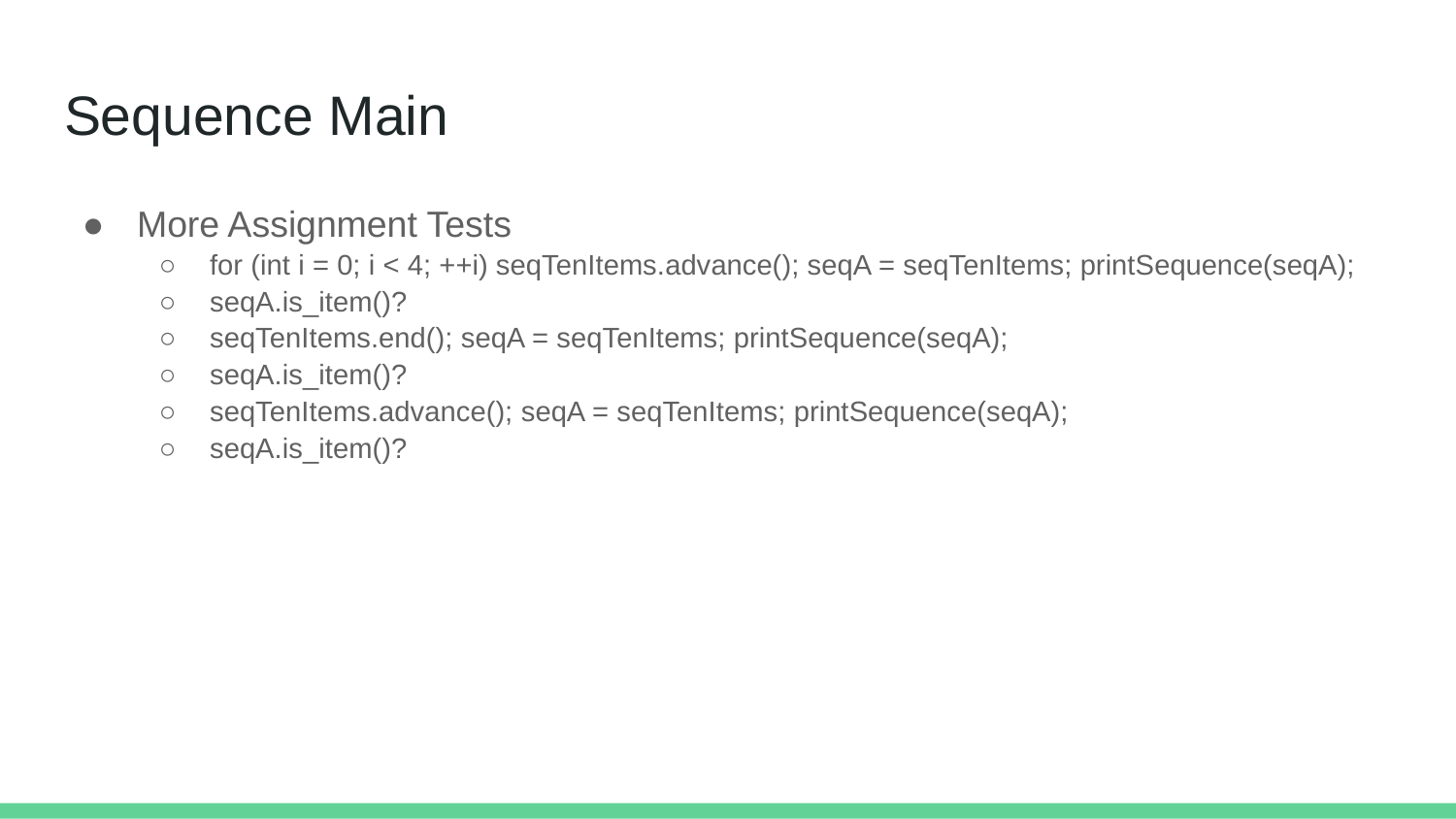

# Sequence Main

More Assignment Tests
for (int i = 0; i < 4; ++i) seqTenItems.advance(); seqA = seqTenItems; printSequence(seqA);
seqA.is_item()?
seqTenItems.end(); seqA = seqTenItems; printSequence(seqA);
seqA.is_item()?
seqTenItems.advance(); seqA = seqTenItems; printSequence(seqA);
seqA.is_item()?